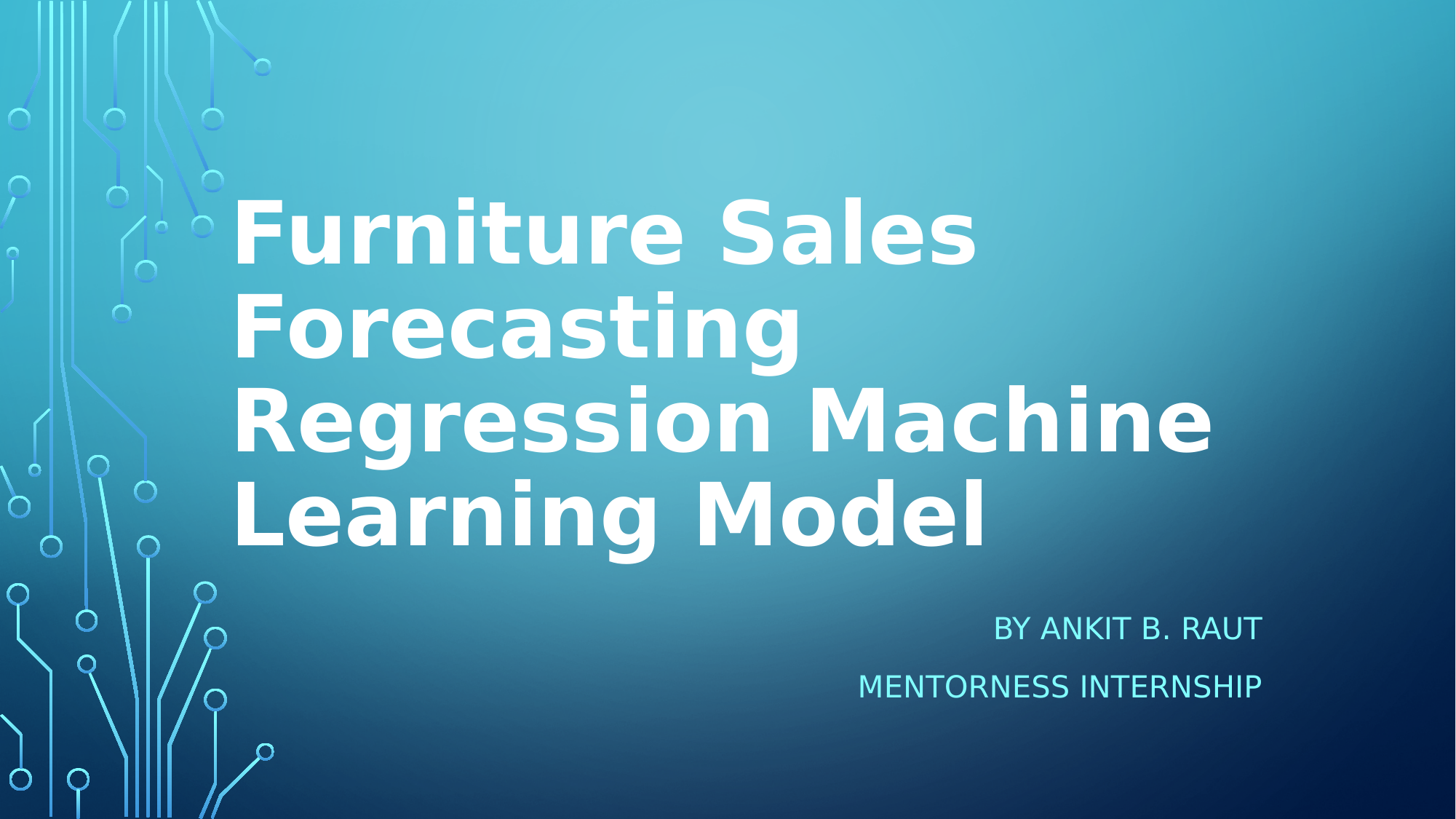

# Furniture Sales Forecasting Regression Machine Learning Model
By Ankit B. Raut
Mentorness Internship